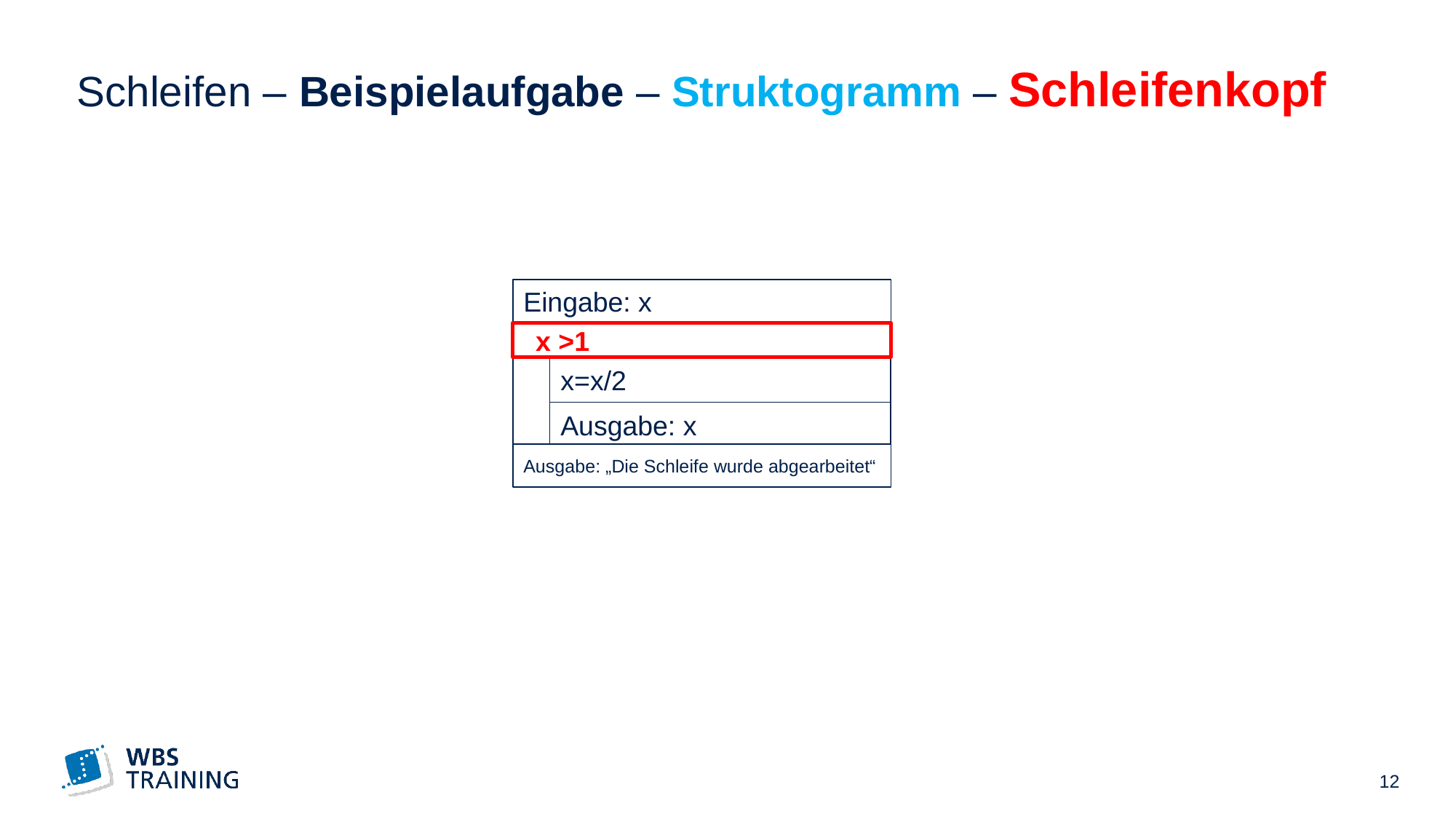

# Schleifen – Beispielaufgabe – Struktogramm – Schleifenkopf

X >1
Eingabe: x
   x >1

x=x/2
Ausgabe: x
Ausgabe: „Die Schleife wurde abgearbeitet“
    12